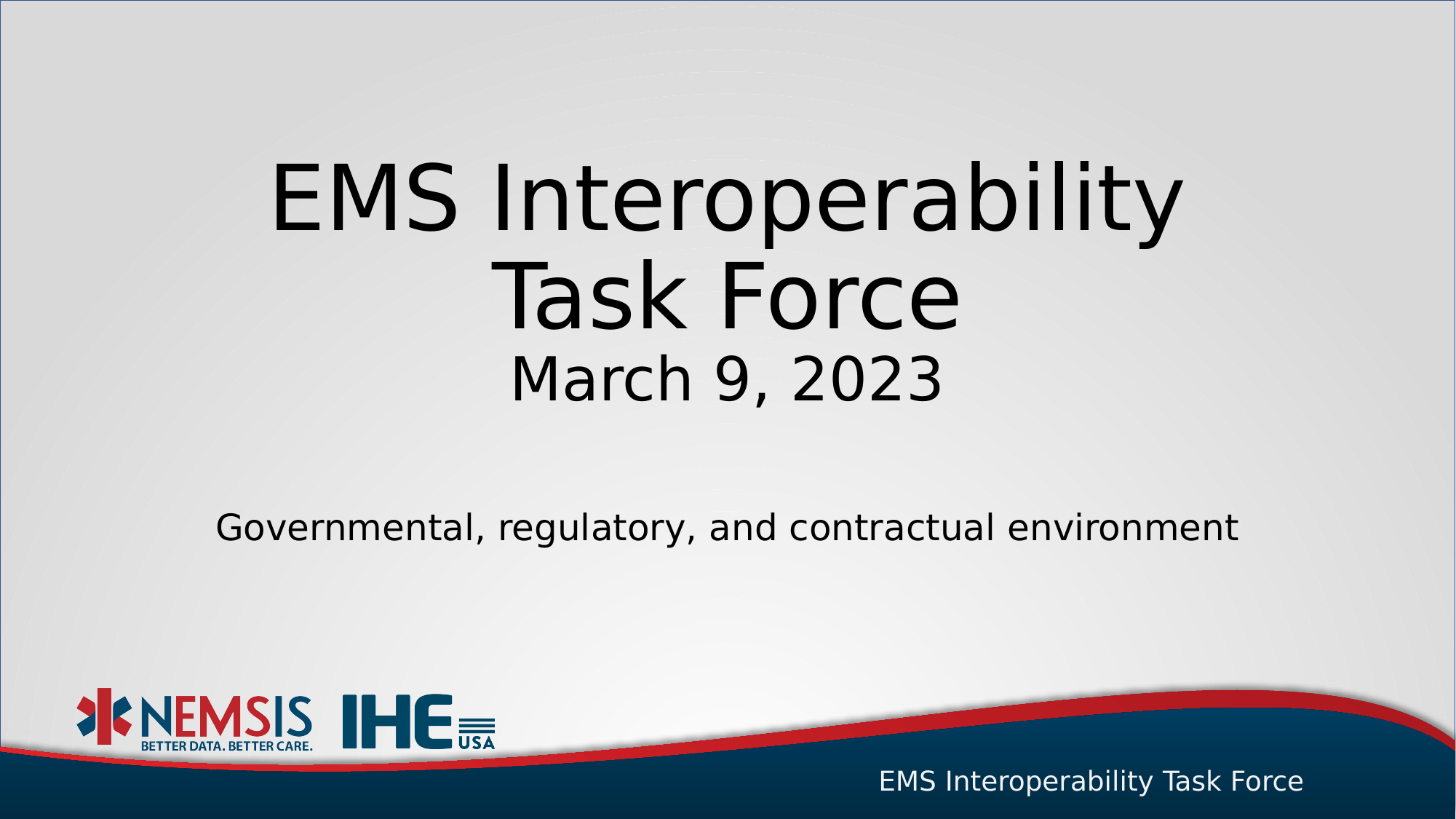

# EMS Interoperability Task Force March 9, 2023
Governmental, regulatory, and contractual environment